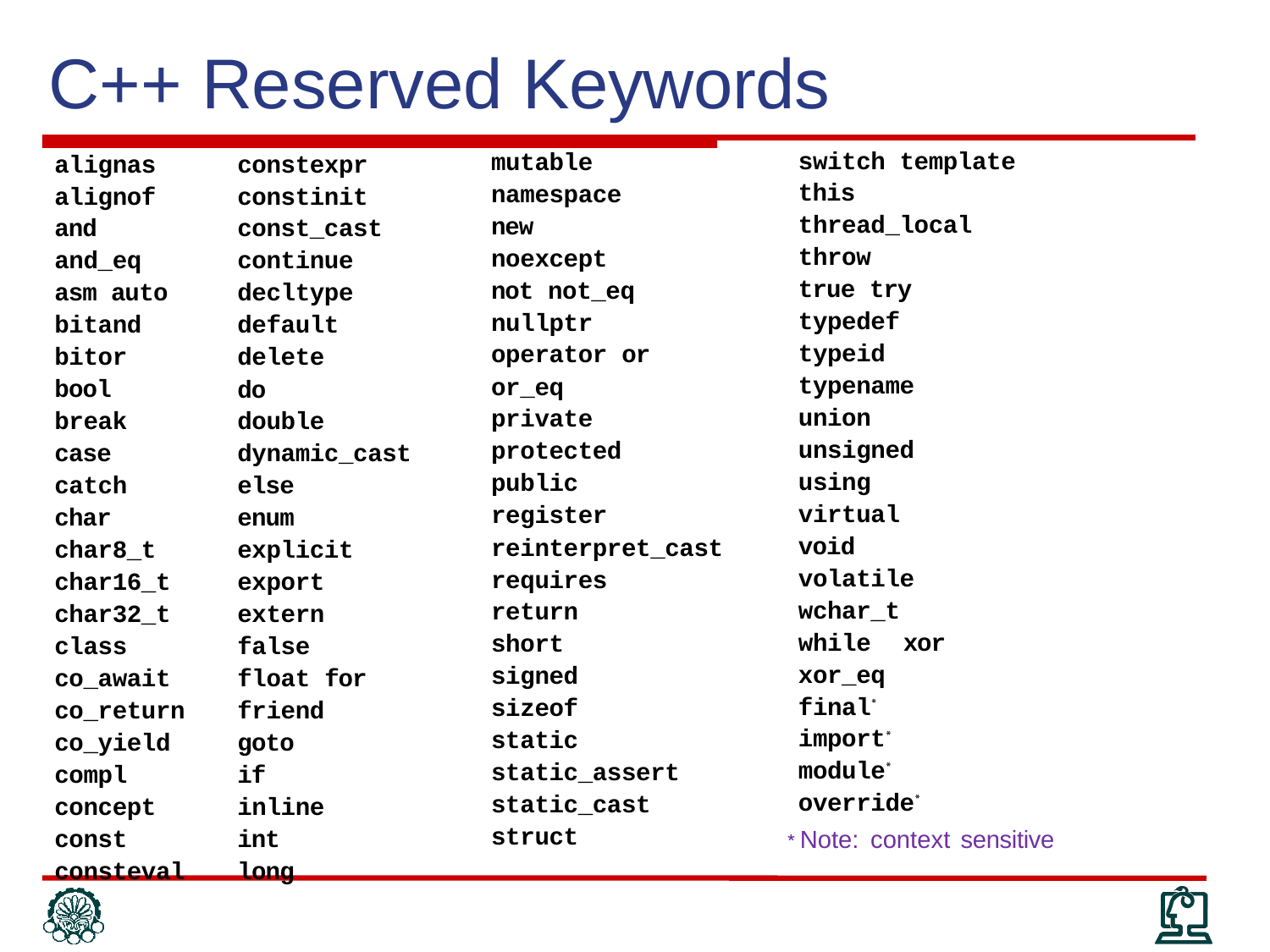

# C++ Reserved Keywords
switch template this thread_local throw
true try typedef typeid
typename union unsigned using virtual void volatile wchar_t while xor xor_eq final* import* module* override*
mutable namespace new noexcept not not_eq nullptr operator or
or_eq private protected public register
reinterpret_cast requires
return short signed sizeof static
static_assert static_cast struct
alignas alignof and and_eq asm auto bitand bitor bool break case catch char char8_t
char16_t char32_t class co_await co_return co_yield compl concept const consteval
constexpr constinit const_cast continue decltype default delete
do double
dynamic_cast else
enum explicit export extern false float for friend goto
if inline int long
∗ Note: context sensitive